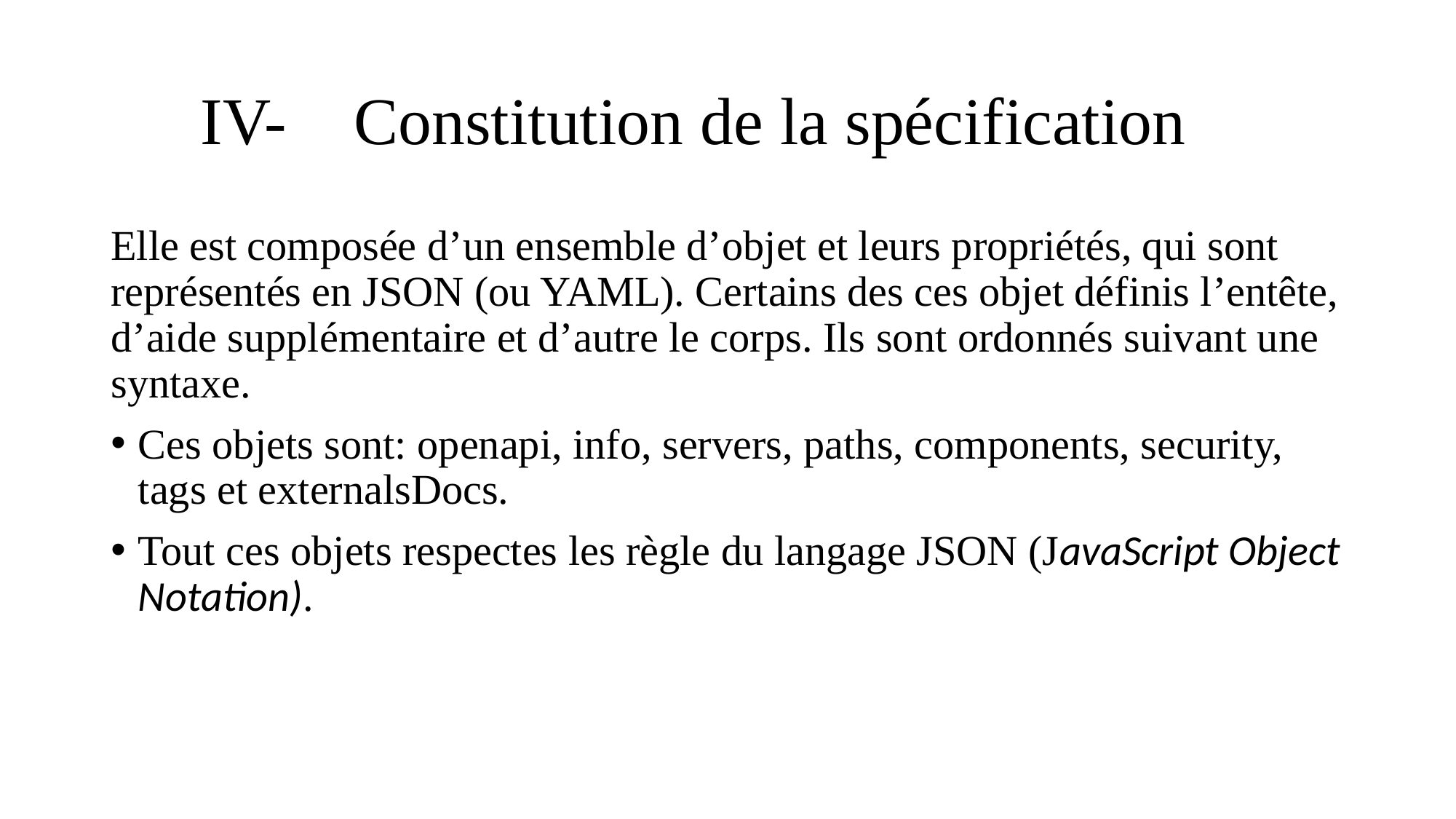

# IV-    Constitution de la spécification
Elle est composée d’un ensemble d’objet et leurs propriétés, qui sont représentés en JSON (ou YAML). Certains des ces objet définis l’entête, d’aide supplémentaire et d’autre le corps. Ils sont ordonnés suivant une syntaxe.
Ces objets sont: openapi, info, servers, paths, components, security, tags et externalsDocs.
Tout ces objets respectes les règle du langage JSON (JavaScript Object Notation).